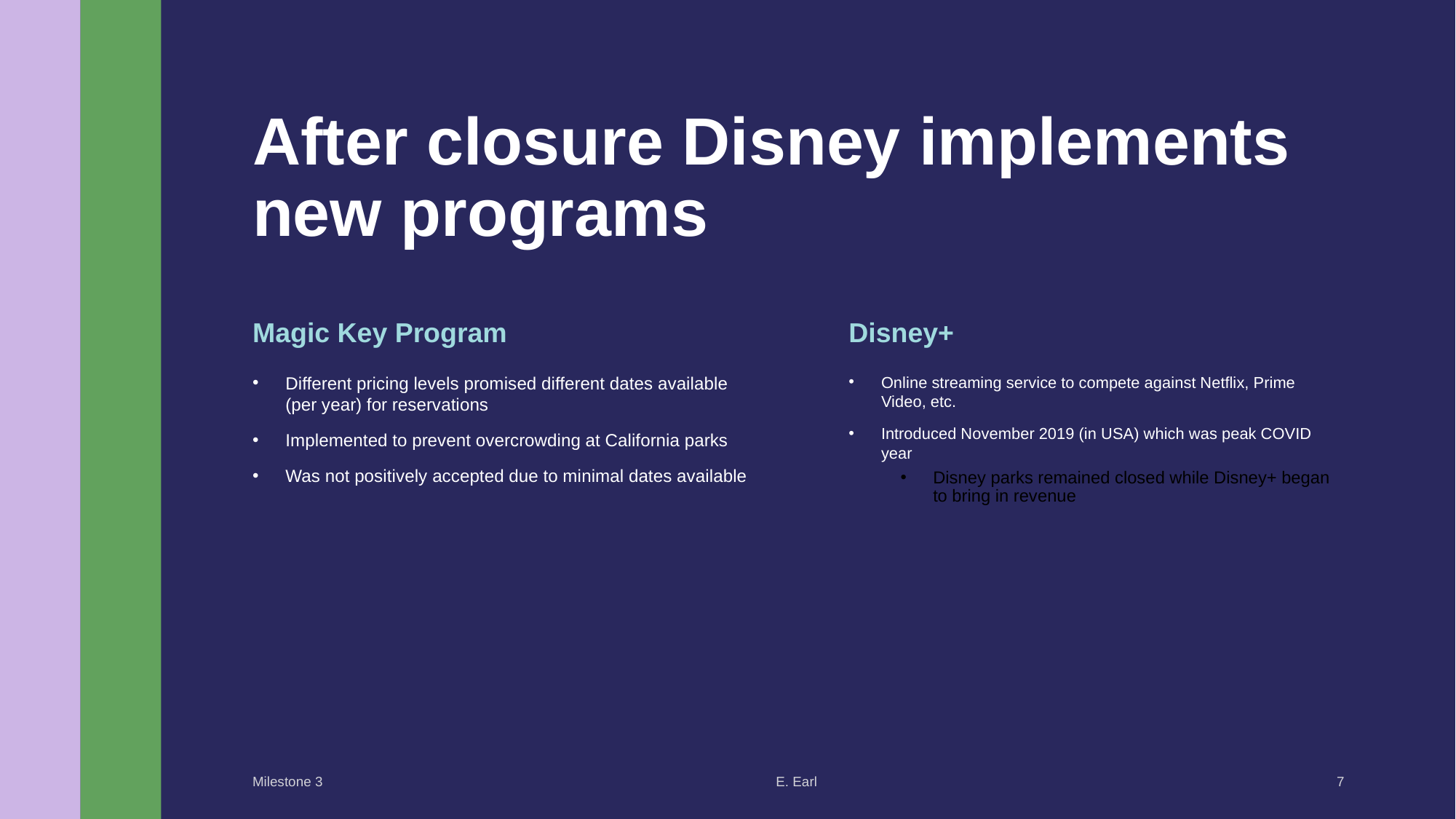

# After closure Disney implements new programs
Magic Key Program
Disney+
Different pricing levels promised different dates available (per year) for reservations
Implemented to prevent overcrowding at California parks
Was not positively accepted due to minimal dates available
Online streaming service to compete against Netflix, Prime Video, etc.
Introduced November 2019 (in USA) which was peak COVID year
Disney parks remained closed while Disney+ began to bring in revenue
Milestone 3
E. Earl
7